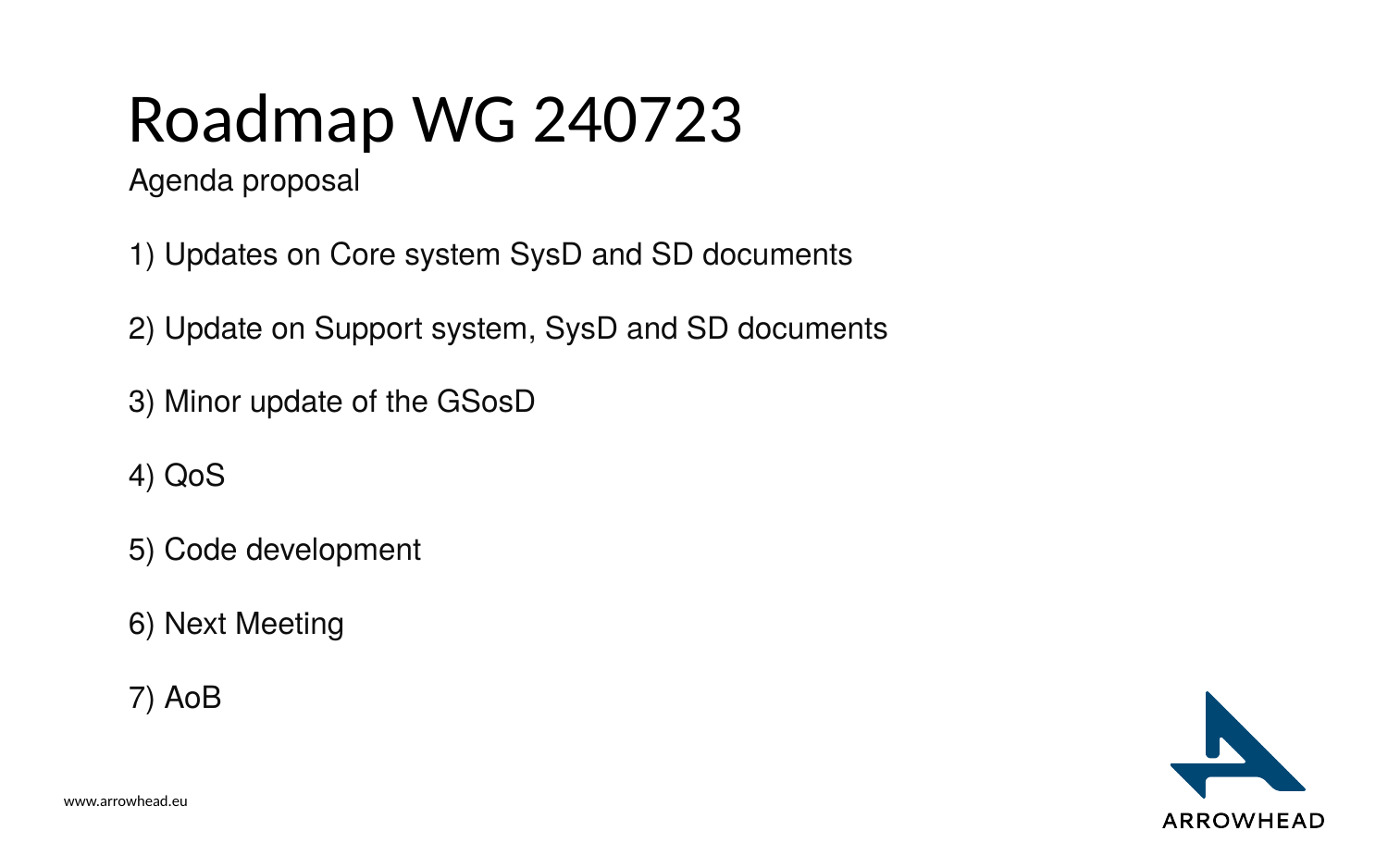

# Roadmap WG 240723
Agenda proposal

1) Updates on Core system SysD and SD documents

2) Update on Support system, SysD and SD documents

3) Minor update of the GSosD

4) QoS

5) Code development

6) Next Meeting

7) AoB